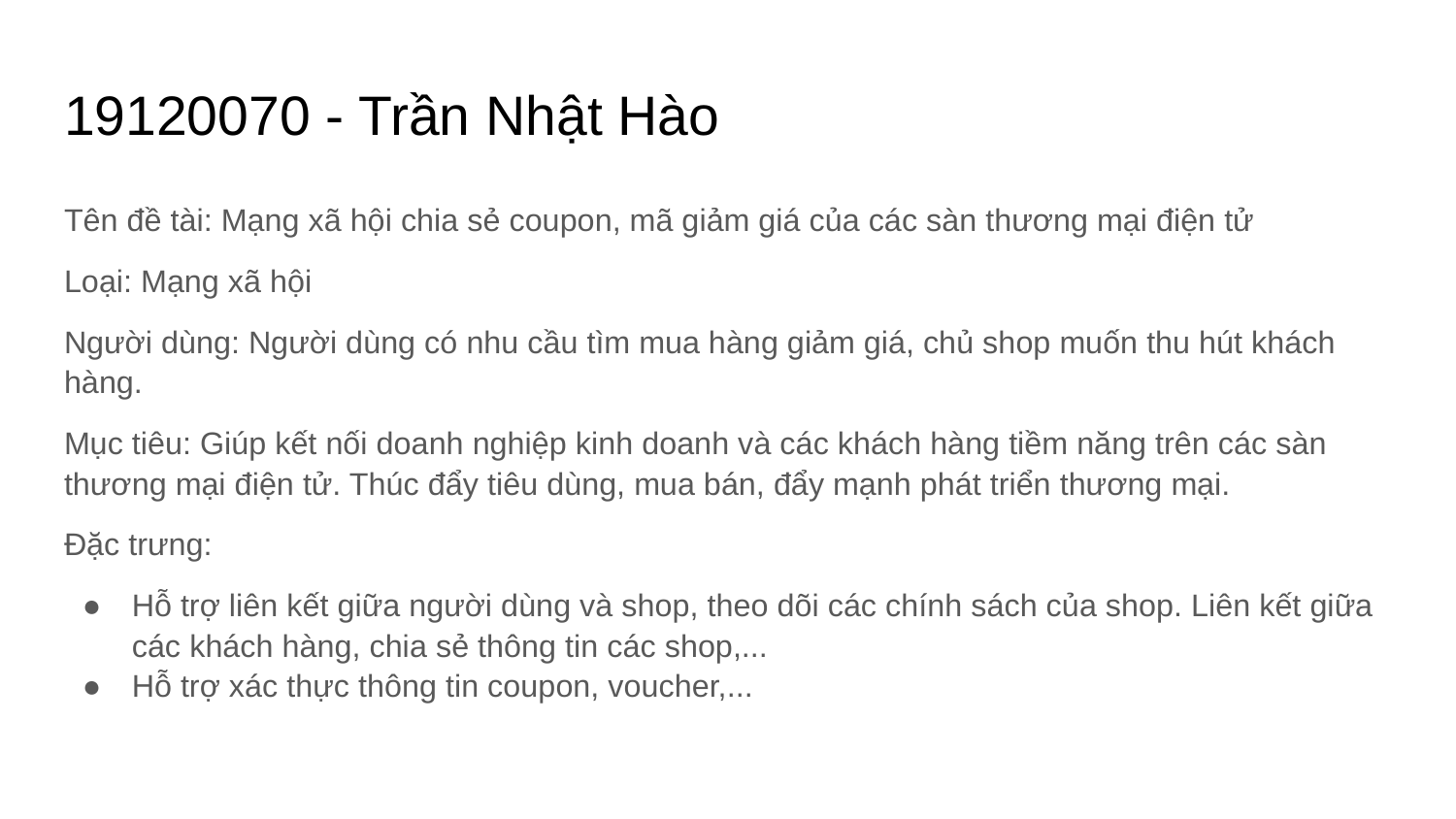

# 19120070 - Trần Nhật Hào
Tên đề tài: Mạng xã hội chia sẻ coupon, mã giảm giá của các sàn thương mại điện tử
Loại: Mạng xã hội
Người dùng: Người dùng có nhu cầu tìm mua hàng giảm giá, chủ shop muốn thu hút khách hàng.
Mục tiêu: Giúp kết nối doanh nghiệp kinh doanh và các khách hàng tiềm năng trên các sàn thương mại điện tử. Thúc đẩy tiêu dùng, mua bán, đẩy mạnh phát triển thương mại.
Đặc trưng:
Hỗ trợ liên kết giữa người dùng và shop, theo dõi các chính sách của shop. Liên kết giữa các khách hàng, chia sẻ thông tin các shop,...
Hỗ trợ xác thực thông tin coupon, voucher,...